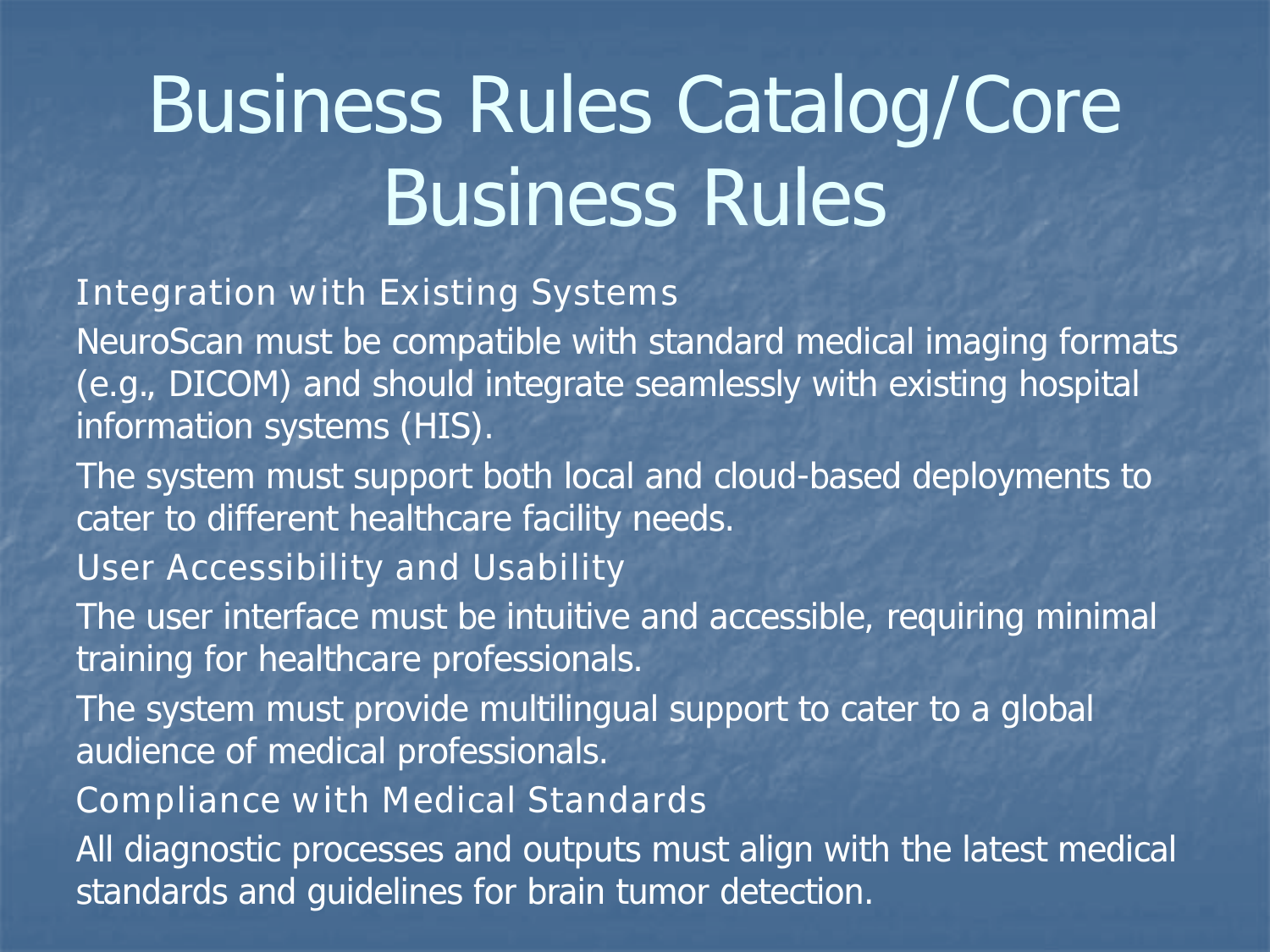

# Business Rules Catalog/Core Business Rules
Integration with Existing Systems
NeuroScan must be compatible with standard medical imaging formats (e.g., DICOM) and should integrate seamlessly with existing hospital information systems (HIS).
The system must support both local and cloud-based deployments to cater to different healthcare facility needs.
User Accessibility and Usability
The user interface must be intuitive and accessible, requiring minimal training for healthcare professionals.
The system must provide multilingual support to cater to a global audience of medical professionals.
Compliance with Medical Standards
All diagnostic processes and outputs must align with the latest medical standards and guidelines for brain tumor detection.